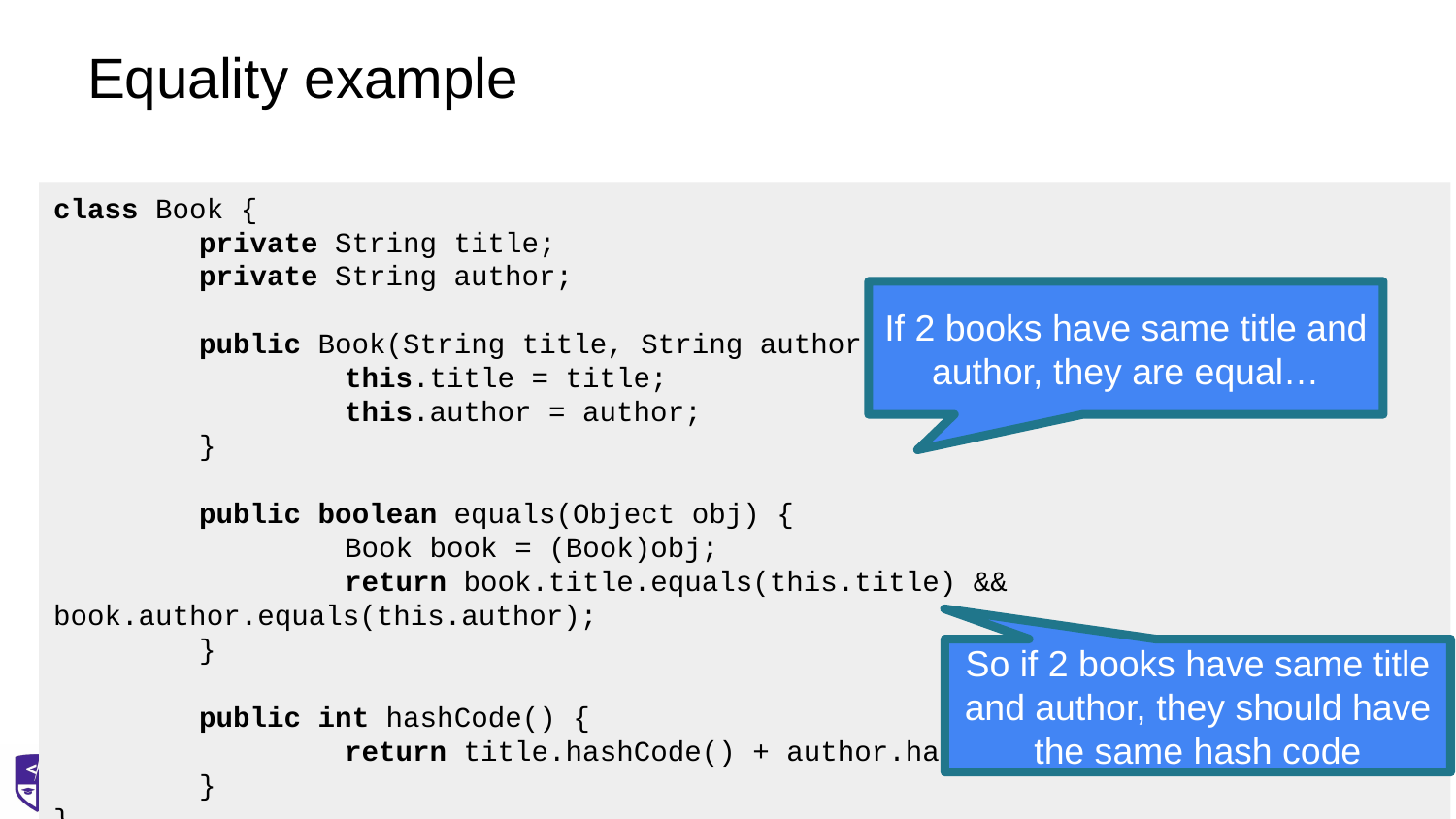

# Equality example
class Book {
	private String title;
	private String author;

	public Book(String title, String author) {
		this.title = title;
		this.author = author;
	}

	public boolean equals(Object obj) {
		Book book = (Book)obj;
		return book.title.equals(this.title) && book.author.equals(this.author);
	}

	public int hashCode() {
		return title.hashCode() + author.hashCode();
	}
}
If 2 books have same title and author, they are equal…
So if 2 books have same title and author, they should have the same hash code